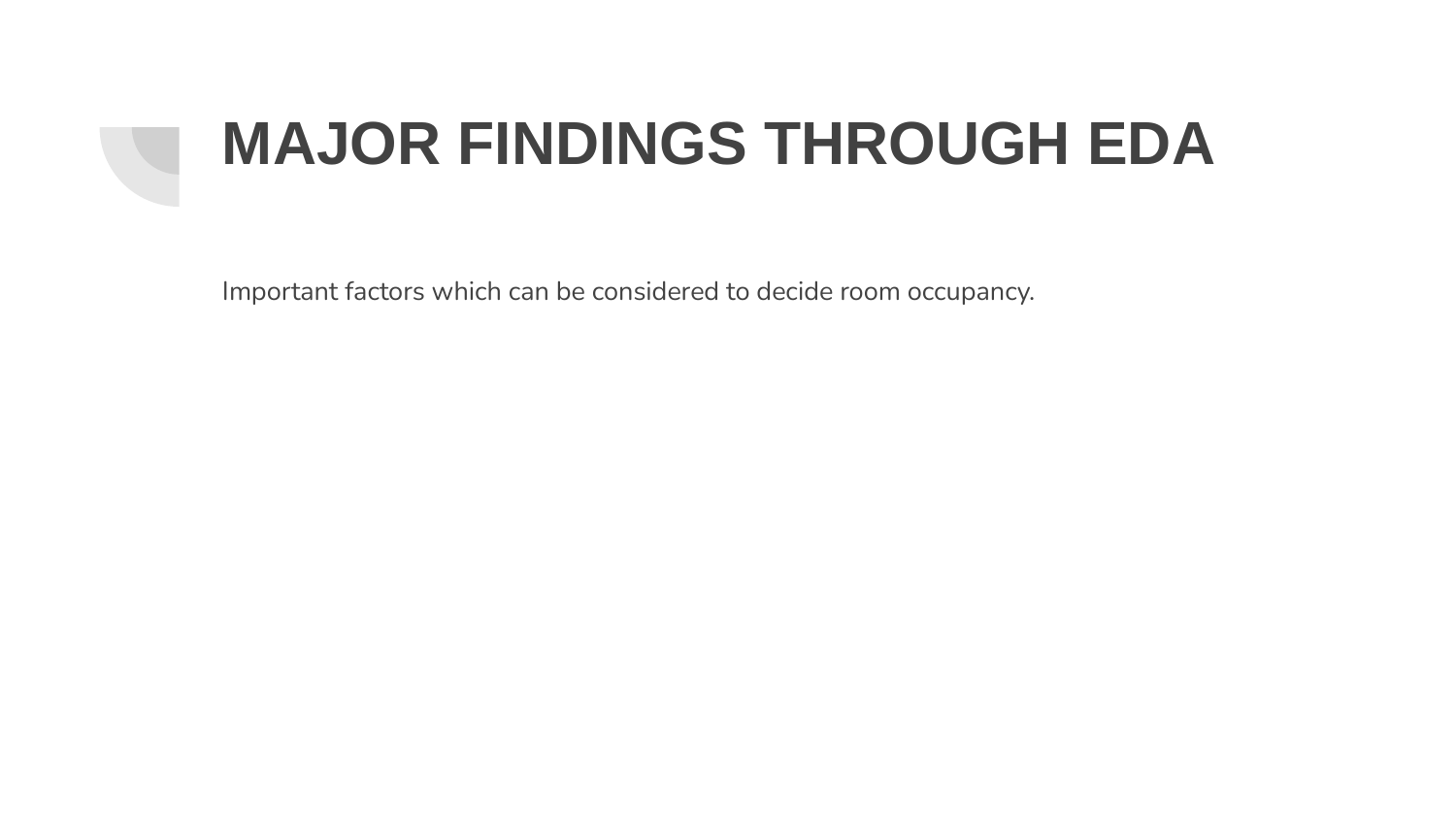

# MAJOR FINDINGS THROUGH EDA
Important factors which can be considered to decide room occupancy.